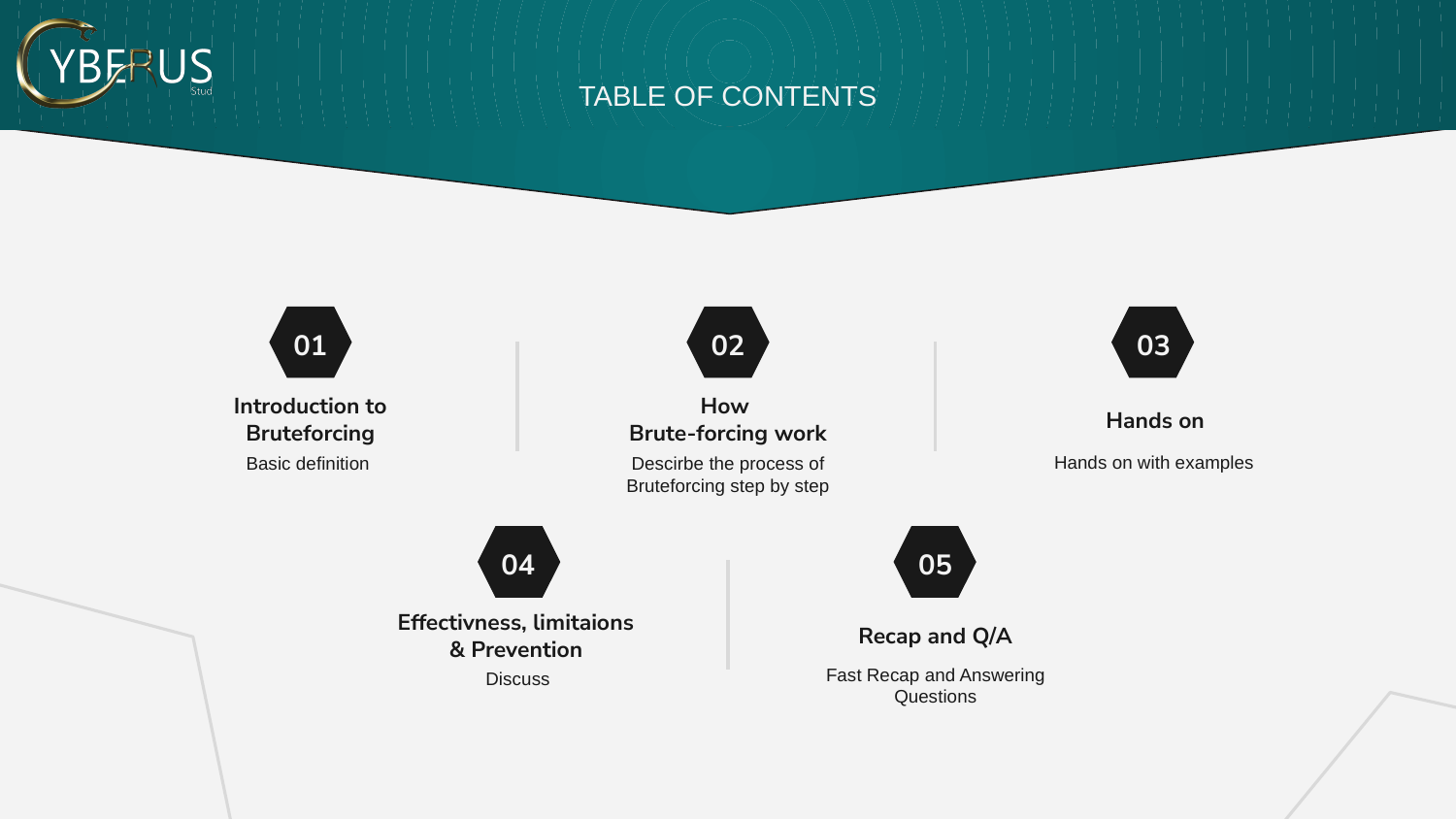

TABLE OF CONTENTS
01
02
03
# Introduction to Bruteforcing
How
Brute-forcing work
Hands on
Hands on with examples
Basic definition
Descirbe the process of Bruteforcing step by step
04
05
Effectivness, limitaions & Prevention
Recap and Q/A

Fast Recap and Answering Questions
Discuss